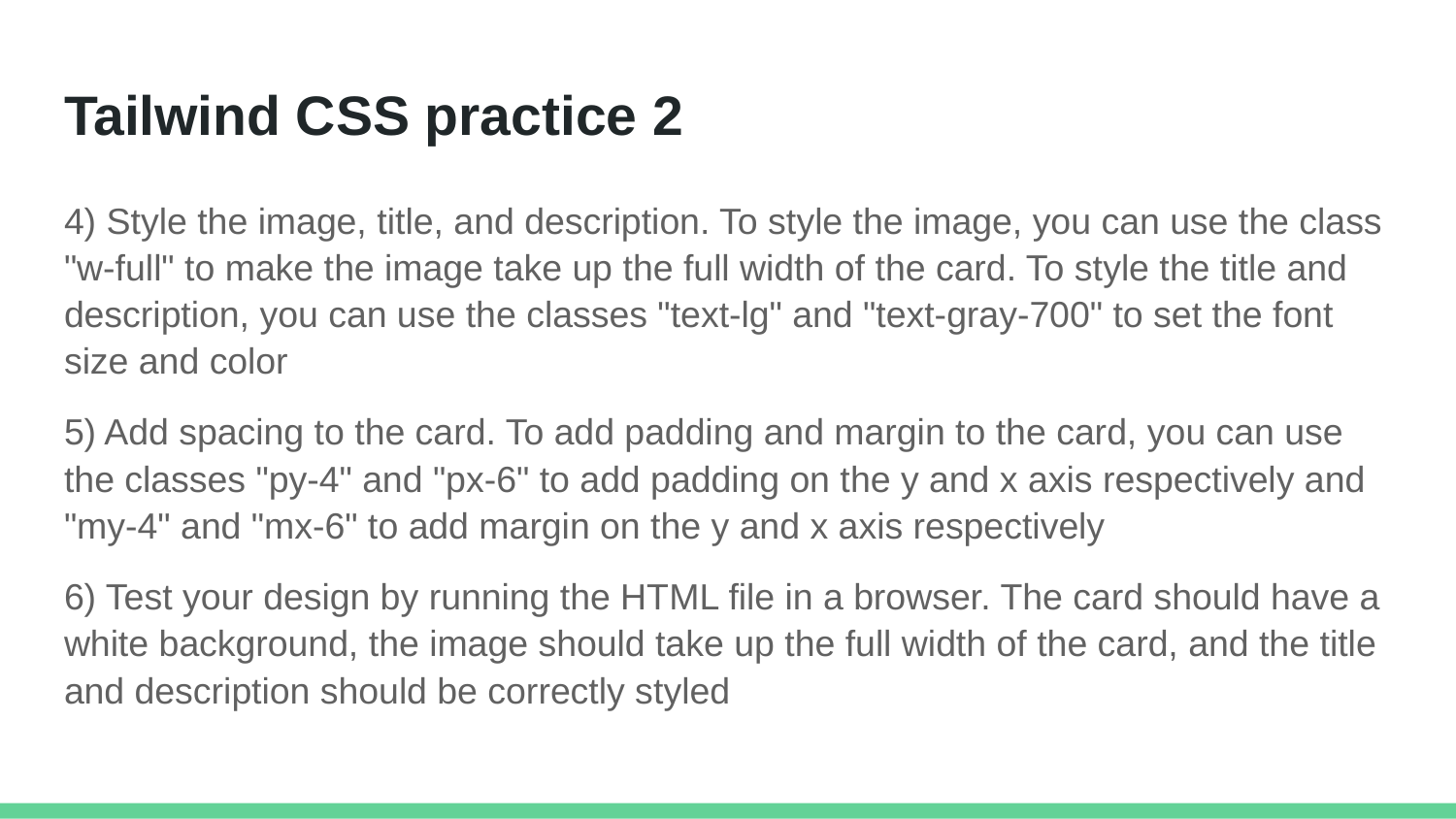

# Tailwind CSS practice 2
4) Style the image, title, and description. To style the image, you can use the class "w-full" to make the image take up the full width of the card. To style the title and description, you can use the classes "text-lg" and "text-gray-700" to set the font size and color
5) Add spacing to the card. To add padding and margin to the card, you can use the classes "py-4" and "px-6" to add padding on the y and x axis respectively and "my-4" and "mx-6" to add margin on the y and x axis respectively
6) Test your design by running the HTML file in a browser. The card should have a white background, the image should take up the full width of the card, and the title and description should be correctly styled